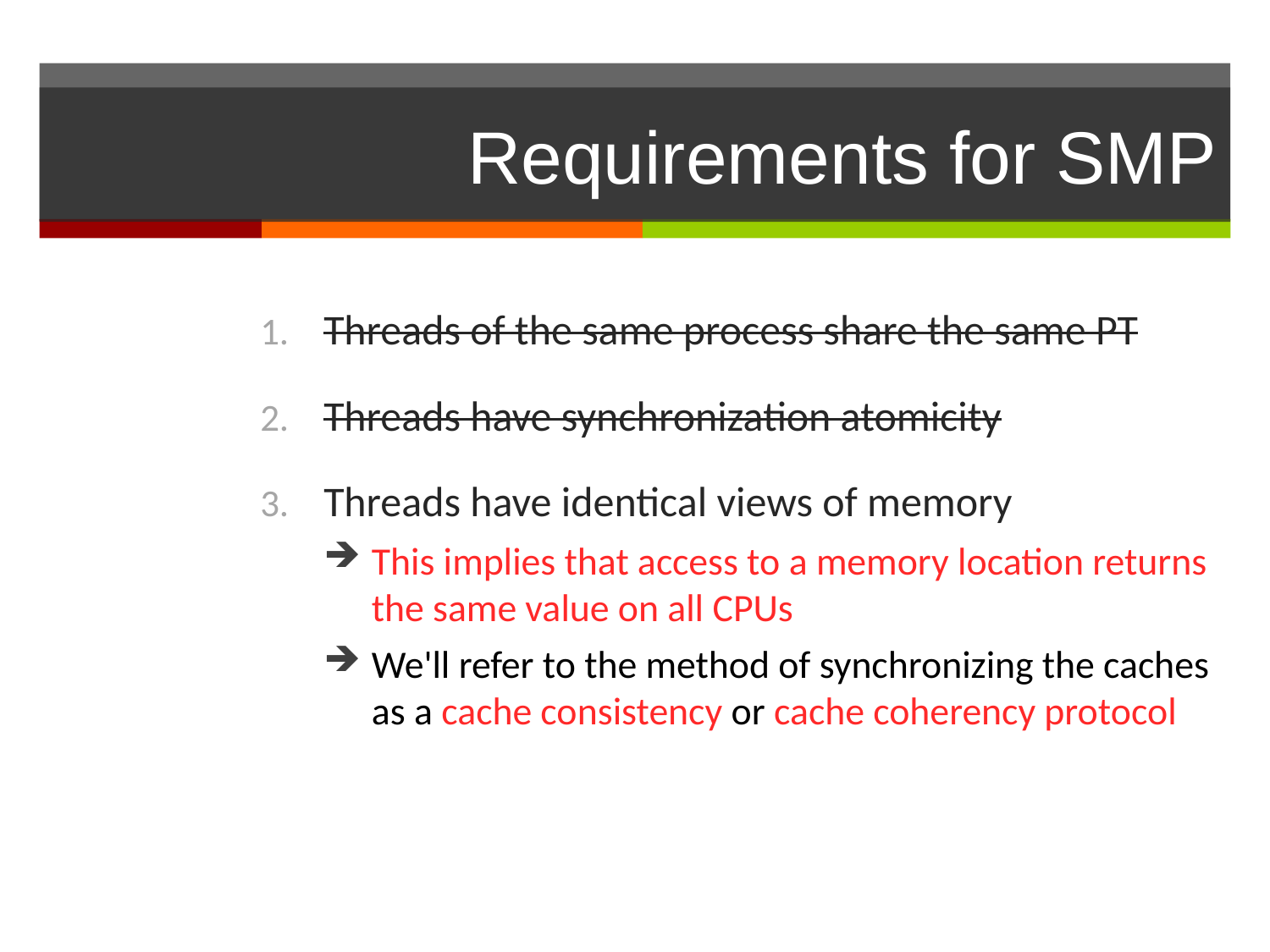

# Requirements for SMP
Threads of the same process share the same PT
Threads have synchronization atomicity
Threads have identical views of memory
This implies that access to a memory location returns the same value on all CPUs
We'll refer to the method of synchronizing the caches as a cache consistency or cache coherency protocol